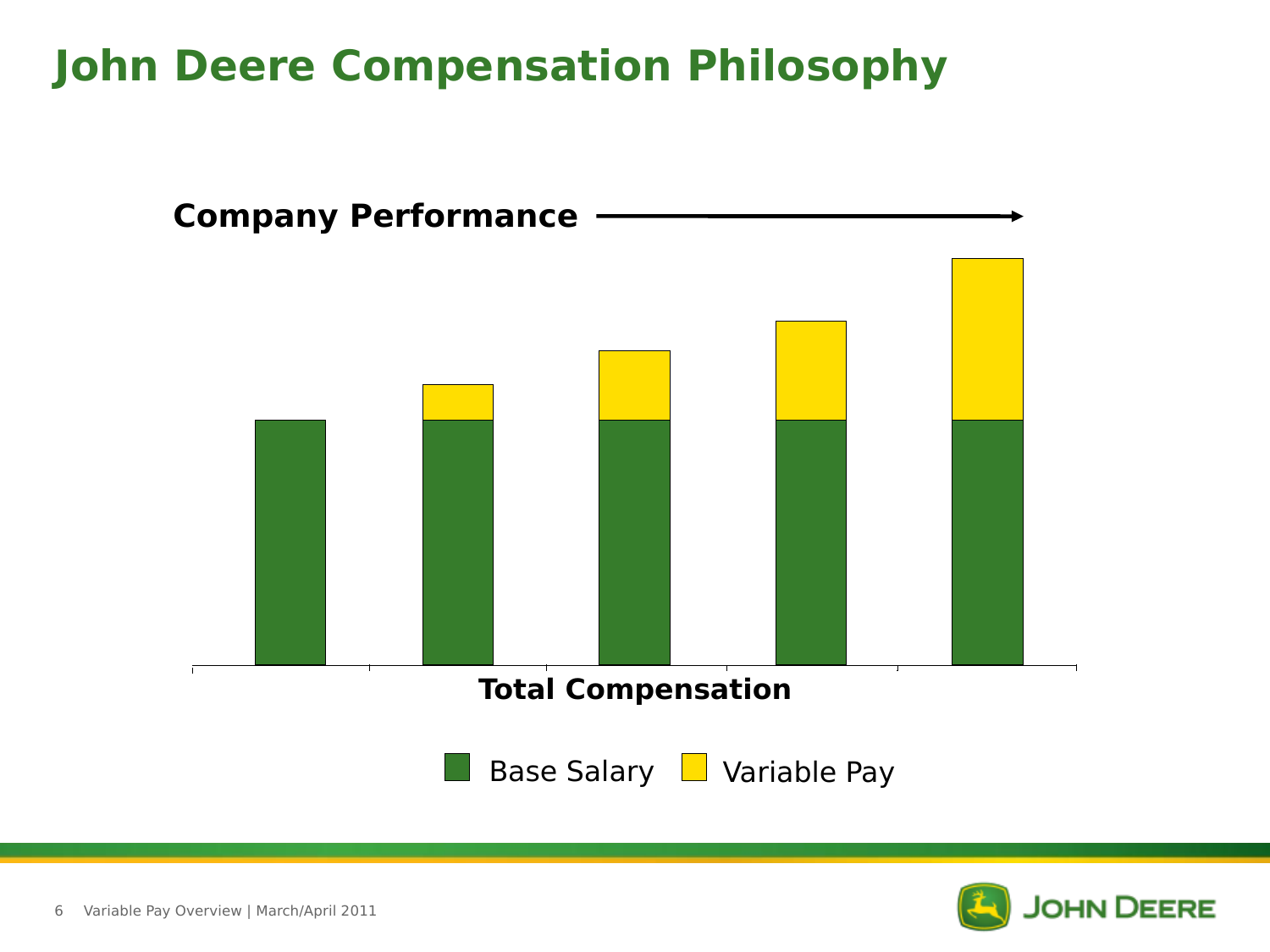

# John Deere Compensation Philosophy
Company Performance

Total Compensation

Base Salary

Variable Pay

6
Variable Pay Overview | March/April 2011